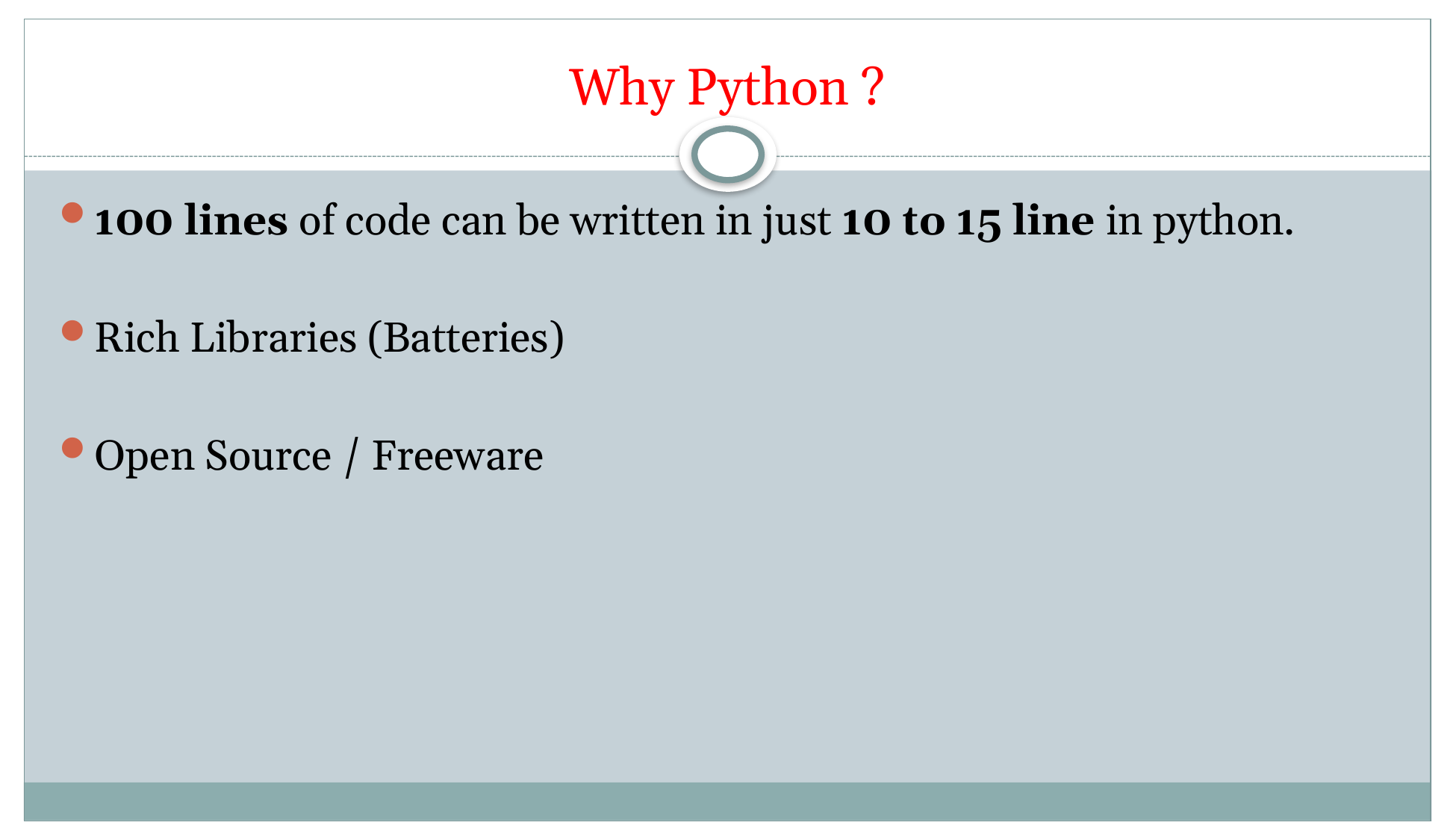

# Why Python ?
100 lines of code can be written in just 10 to 15 line in python.

Rich Libraries (Batteries)

Open Source / Freeware